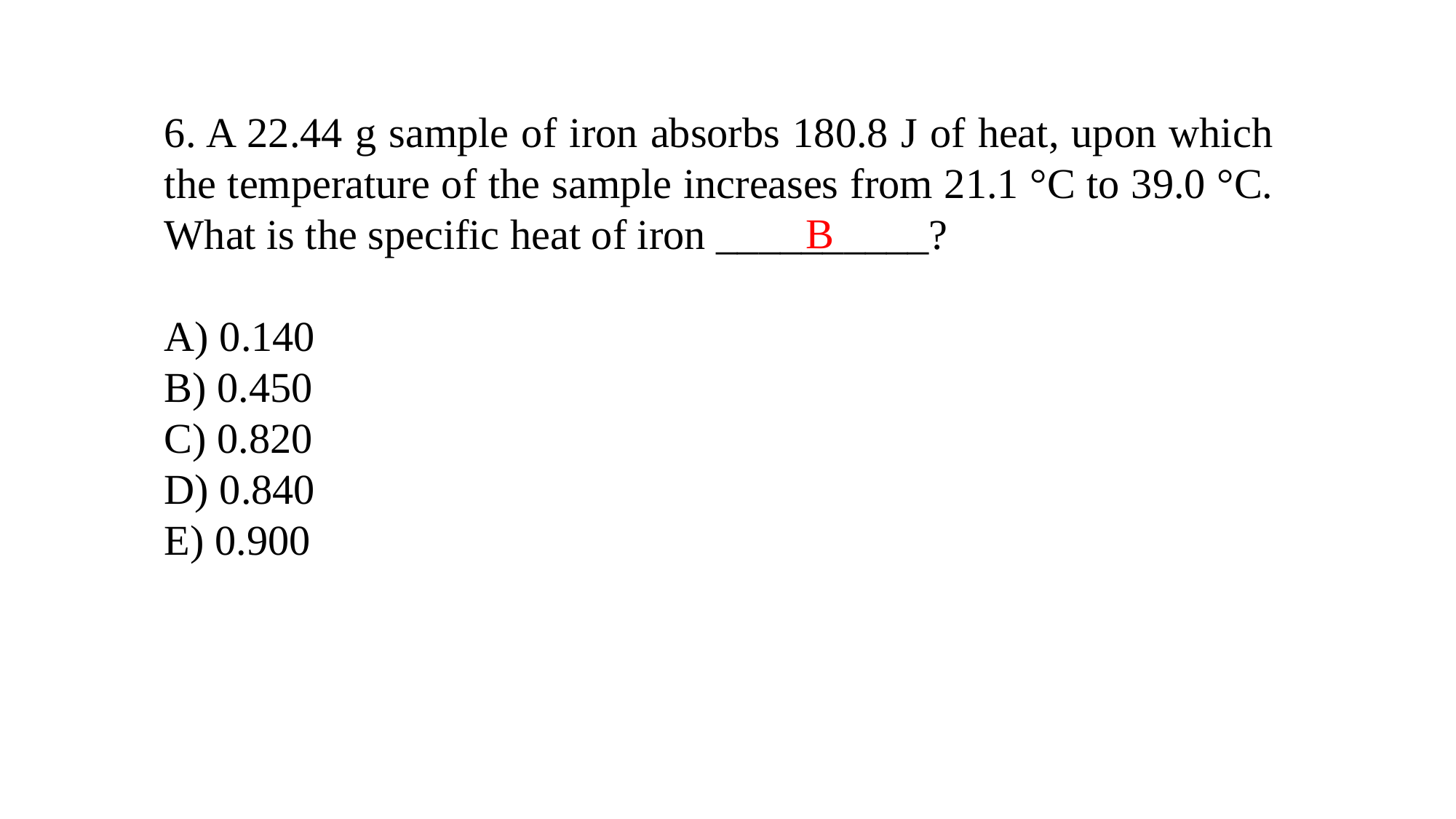

6. A 22.44 g sample of iron absorbs 180.8 J of heat, upon which the temperature of the sample increases from 21.1 °C to 39.0 °C. What is the specific heat of iron __________?

A) 0.140
B) 0.450
C) 0.820
D) 0.840
E) 0.900
B